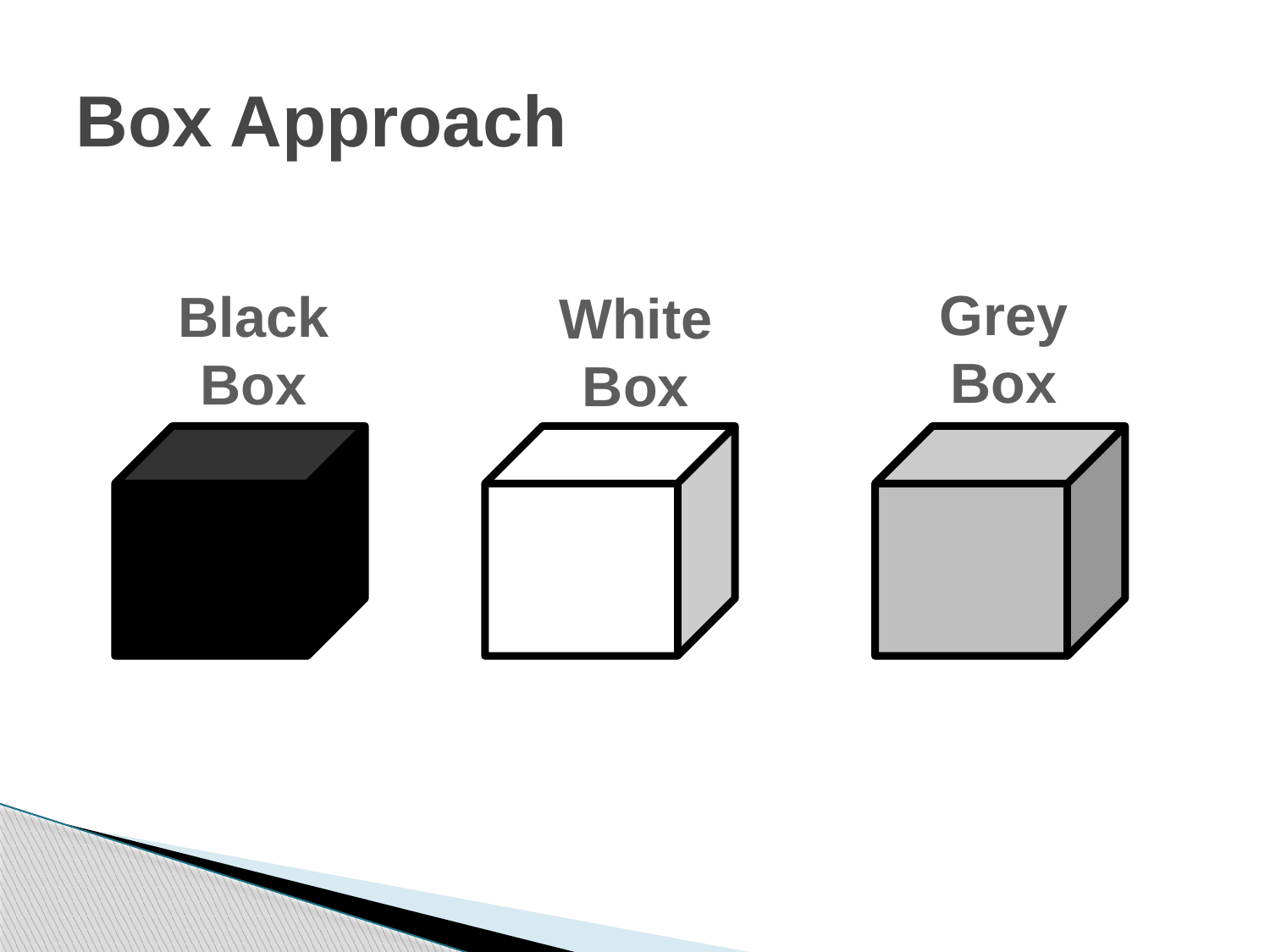

# Box Approach
Grey
Box
Black
Box
White
Box